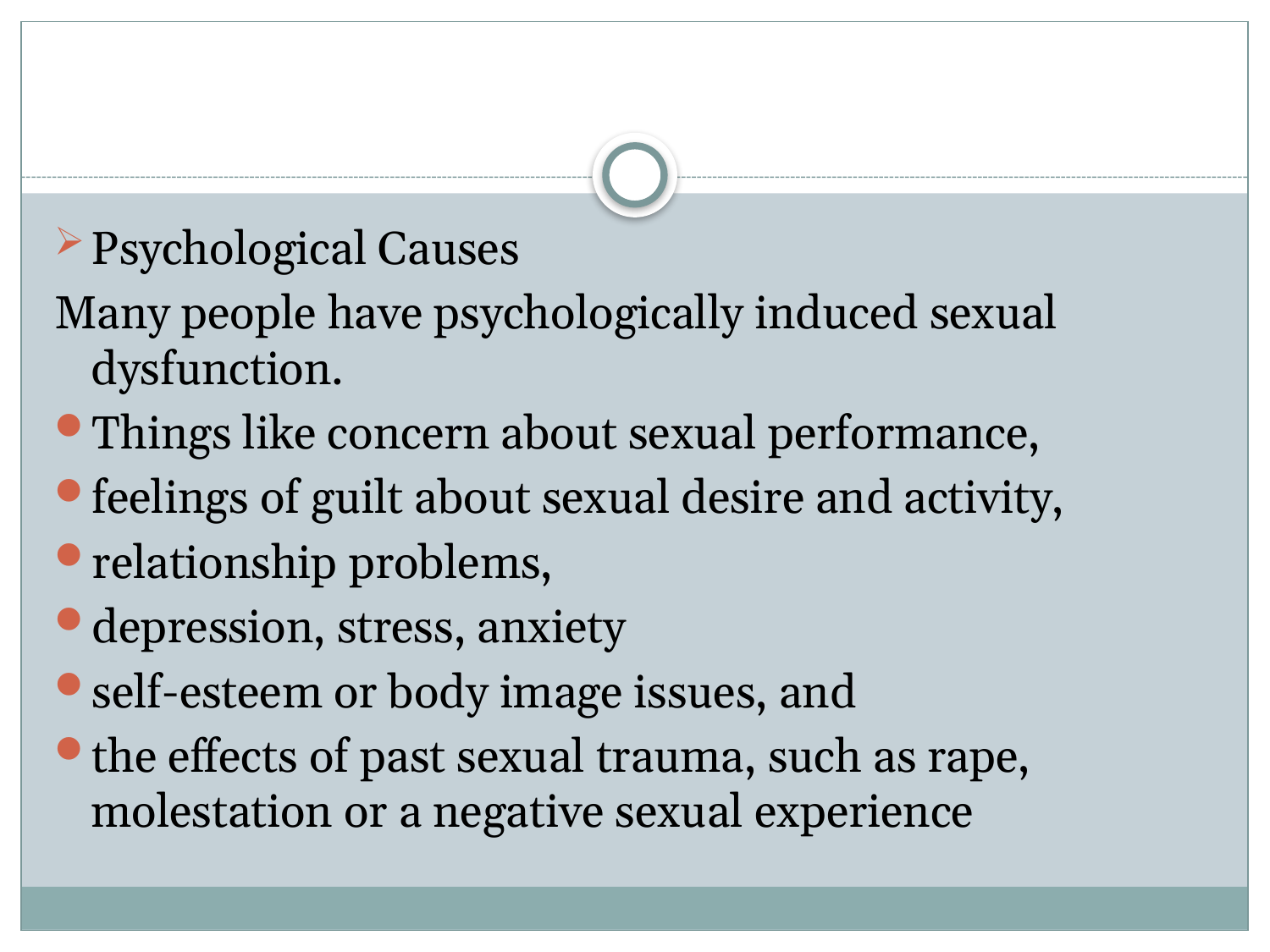

#
Psychological Causes
Many people have psychologically induced sexual dysfunction.
Things like concern about sexual performance,
feelings of guilt about sexual desire and activity,
relationship problems,
depression, stress, anxiety
self-esteem or body image issues, and
the effects of past sexual trauma, such as rape, molestation or a negative sexual experience